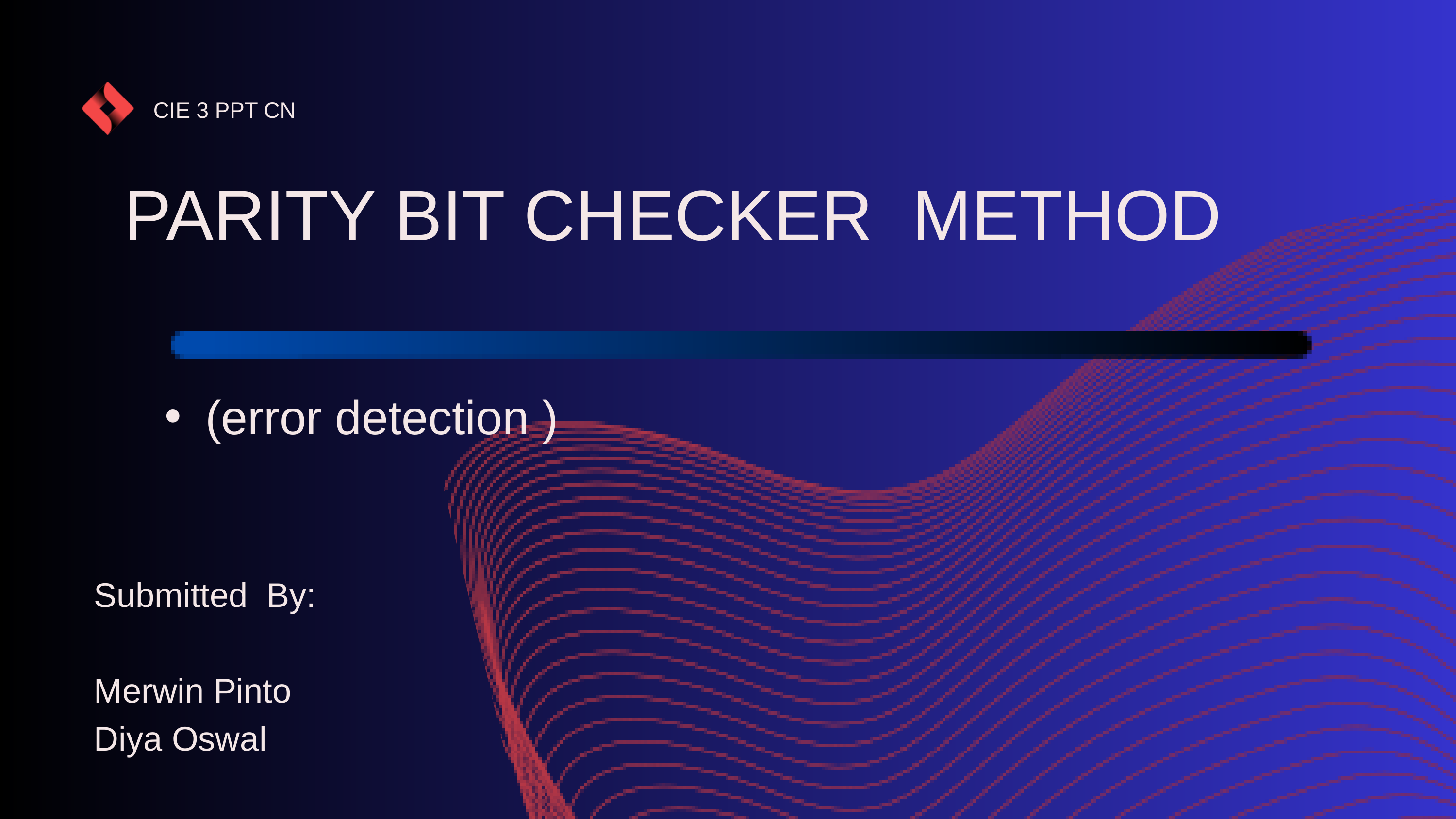

CIE 3 PPT CN
PARITY BIT CHECKER  METHOD

(error detection )
Submitted  By:

Merwin Pinto
Diya Oswal